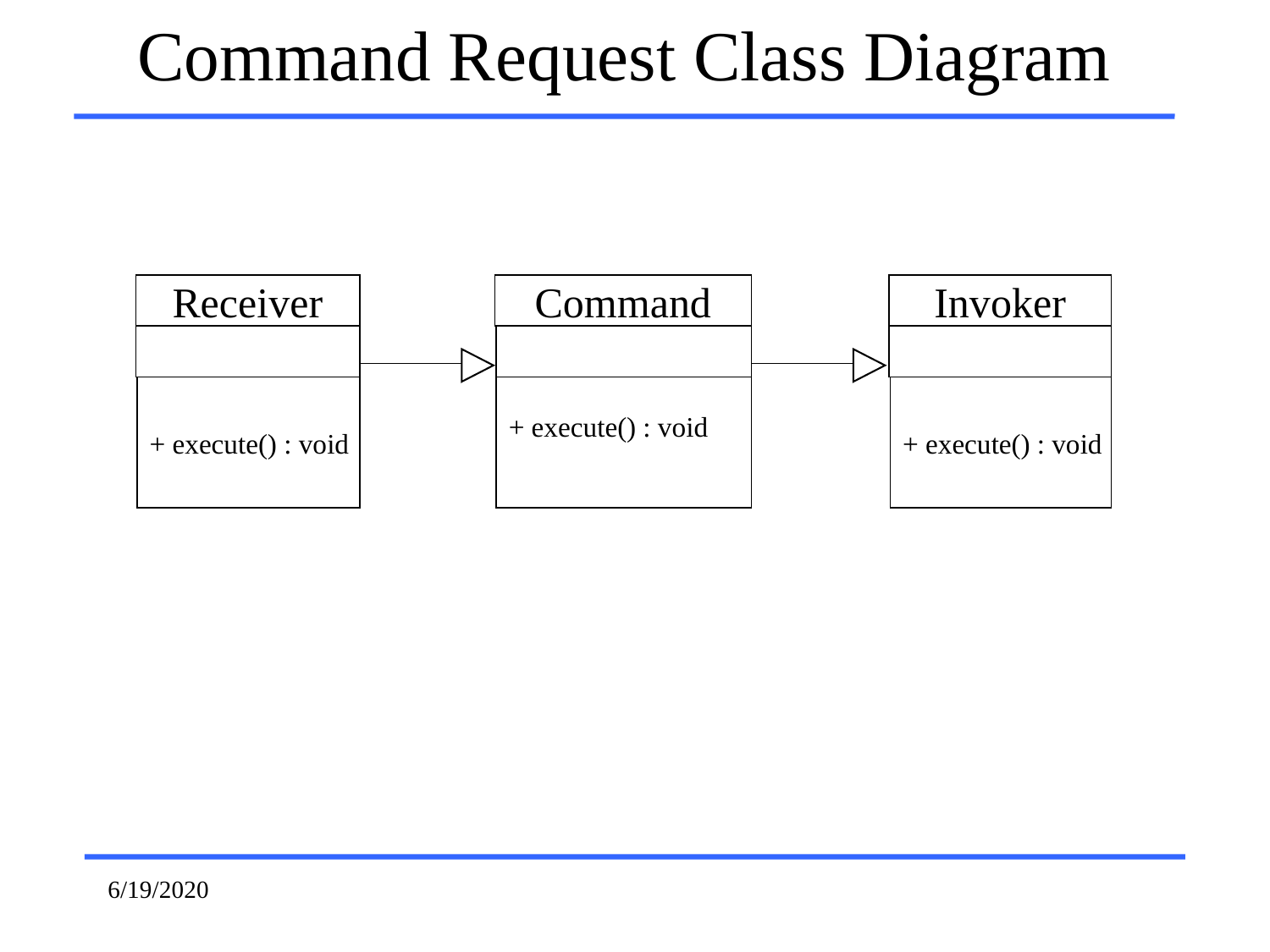

Command Request Class Diagram
Receiver

+ execute() : void

Command

+ execute() : void

Invoker

+ execute() : void

6/19/2020